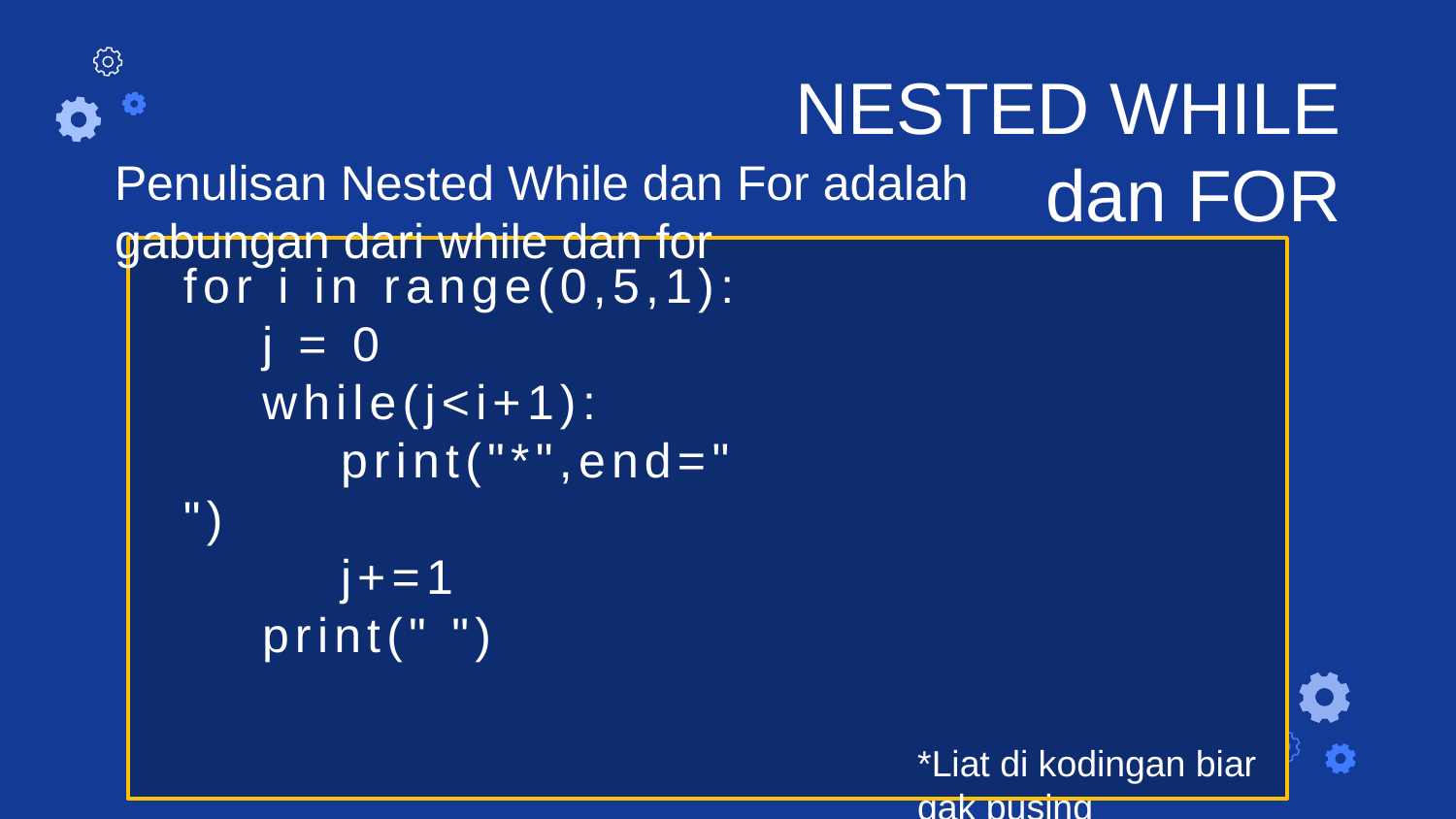

# NESTED WHILE dan FOR
Penulisan Nested While dan For adalah gabungan dari while dan for

for i in range(0,5,1):
    j = 0
    while(j<i+1):
        print("*",end=" ")
        j+=1
    print(" ")
*Liat di kodingan biar gak pusing